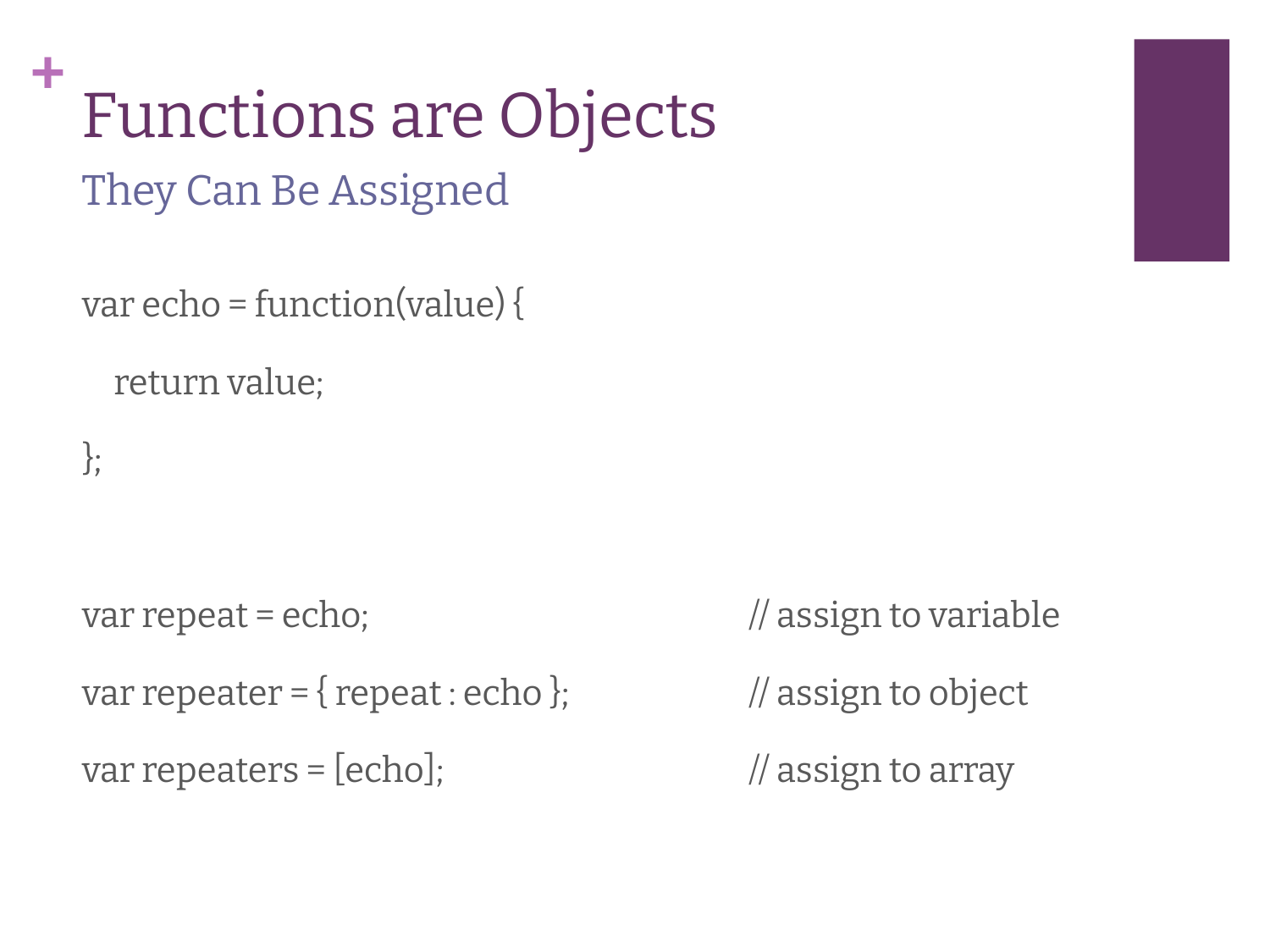

# Functions are Objects
They Can Be Assigned
var echo = function(value) {
	return value;
};

var repeat = echo;			// assign to variable
var repeater = { repeat : echo };		// assign to object
var repeaters = [echo];			// assign to array